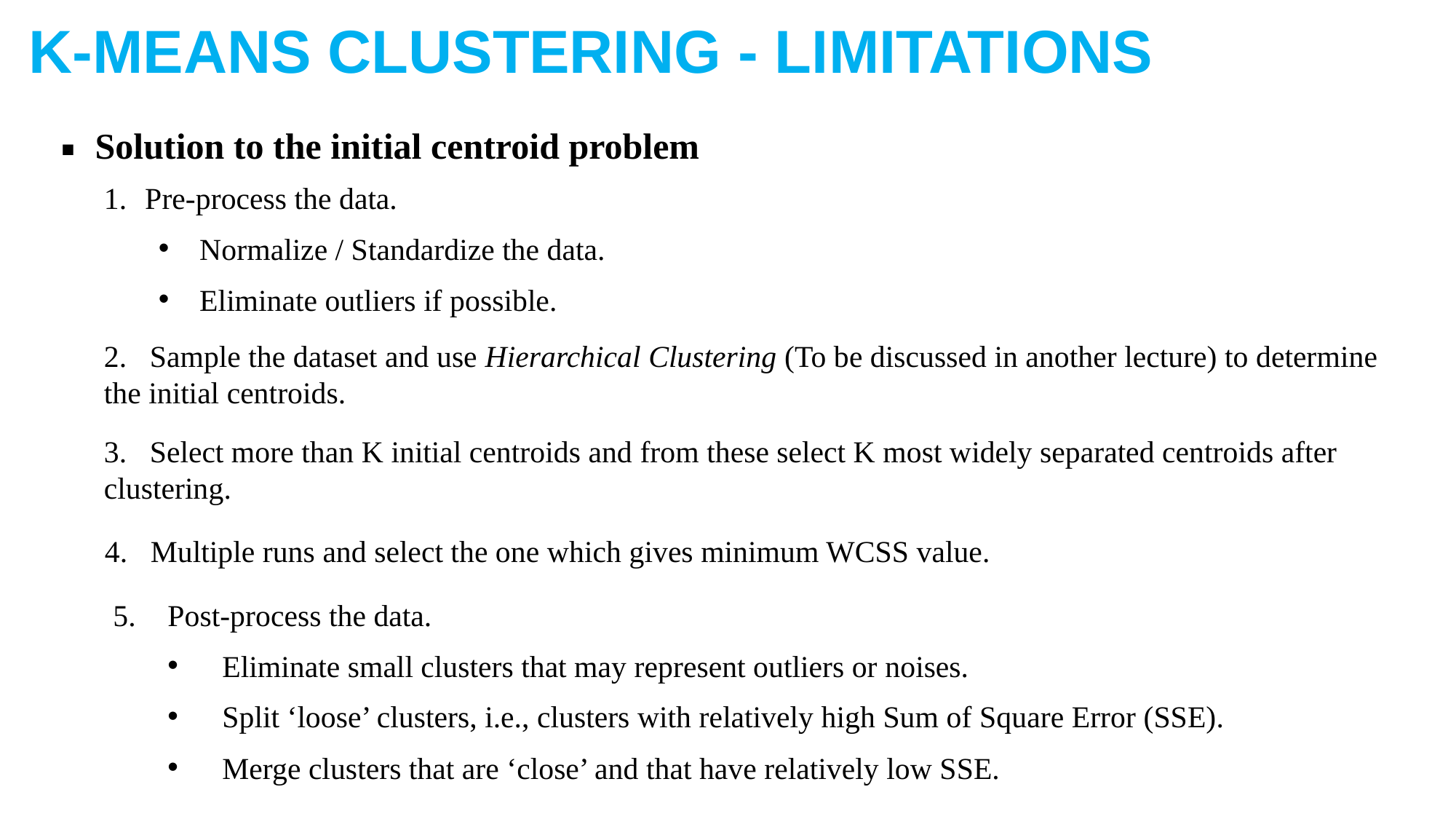

K-MEANS CLUSTERING - LIMITATIONS
Solution to the initial centroid problem
Pre-process the data.

Normalize / Standardize the data.

Eliminate outliers if possible.
2.   Sample the dataset and use Hierarchical Clustering (To be discussed in another lecture) to determine the initial centroids.
3.   Select more than K initial centroids and from these select K most widely separated centroids after clustering.
4.   Multiple runs and select the one which gives minimum WCSS value.
Post-process the data.

Eliminate small clusters that may represent outliers or noises.

Split ‘loose’ clusters, i.e., clusters with relatively high Sum of Square Error (SSE).

Merge clusters that are ‘close’ and that have relatively low SSE.